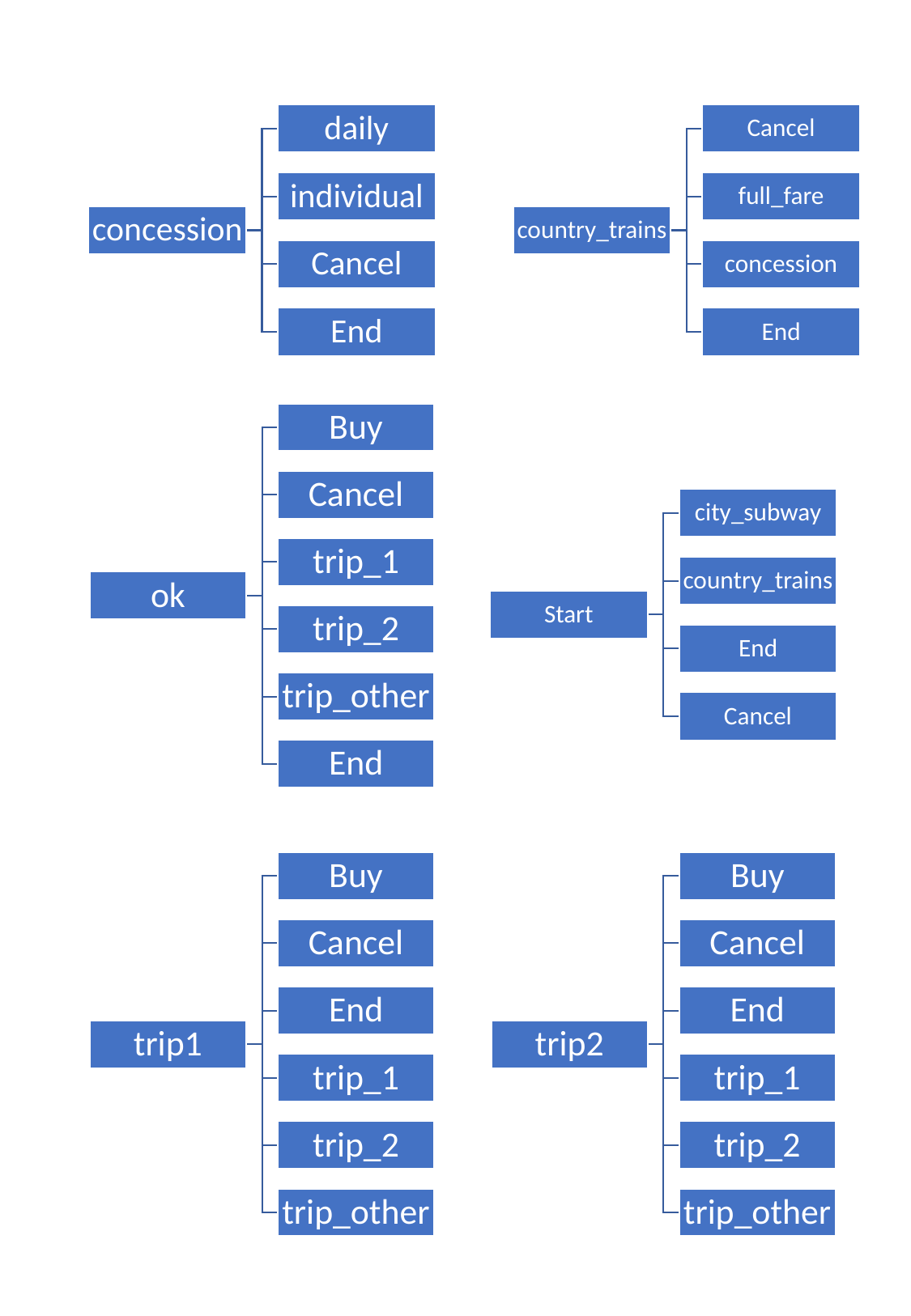

concession
daily
individual
Cancel
End
country_trains
Cancel
full_fare
concession
End
ok
Buy
Cancel
trip_1
trip_2
trip_other
End
Start
city_subway
country_trains
End
Cancel
trip2
Buy
Cancel
End
trip_1
trip_2
trip_other
trip1
Buy
Cancel
End
trip_1
trip_2
trip_other